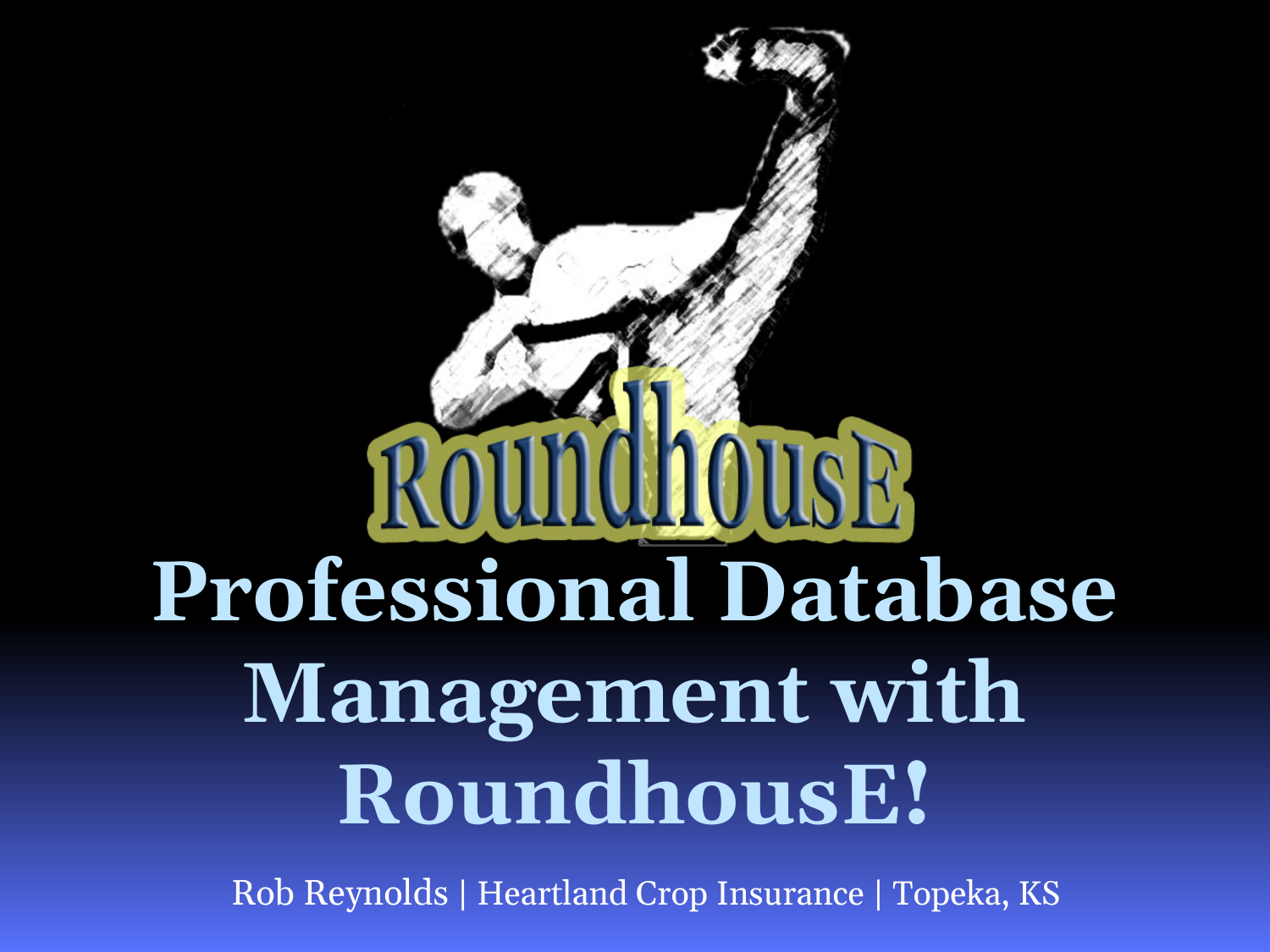

# Professional Database Management with RoundhousE!
Rob Reynolds | Heartland Crop Insurance | Topeka, KS